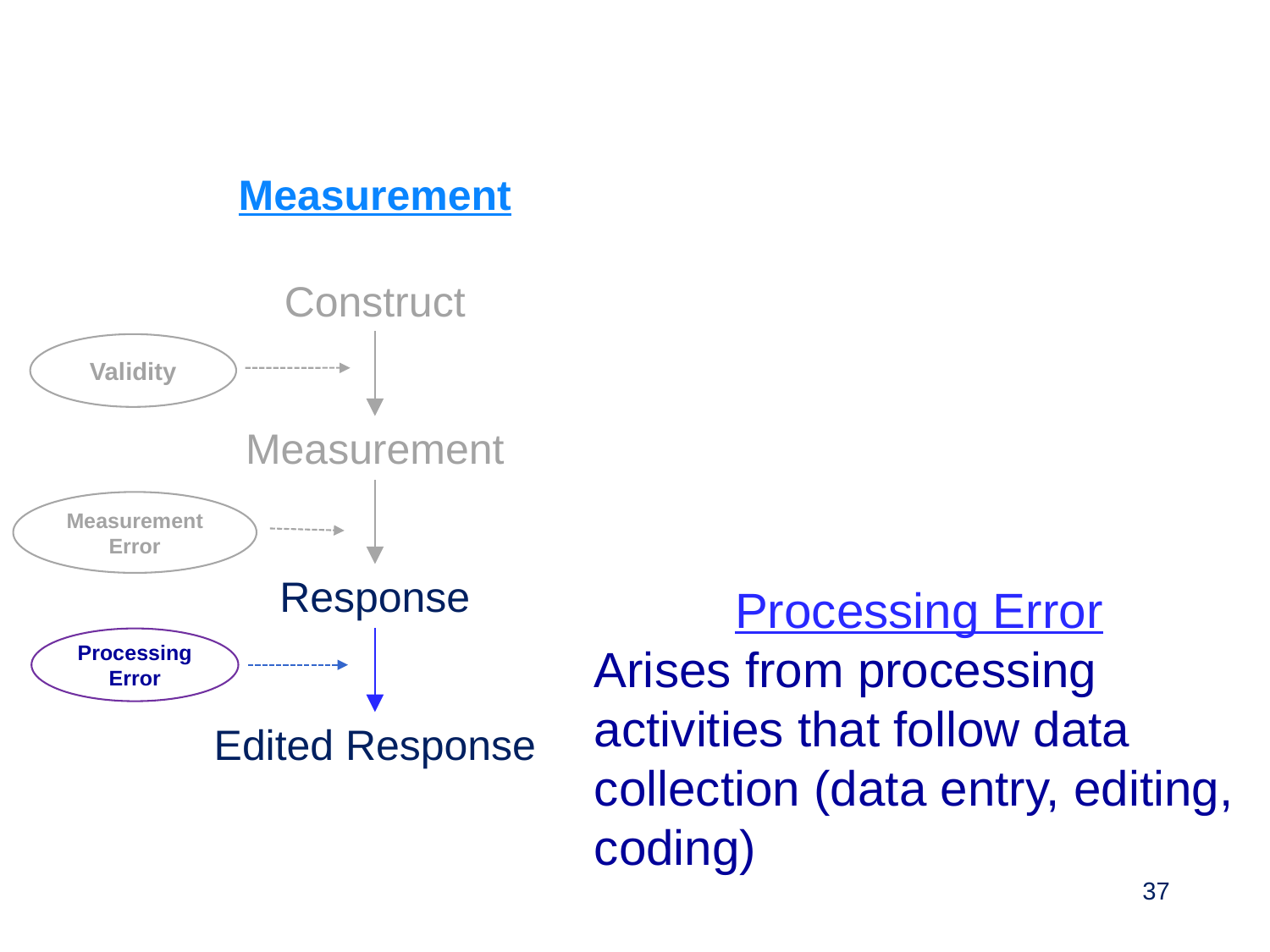

Measurement
Construct
Validity
Measurement
Measurement Error
Response
Processing Error
Arises from processing activities that follow data collection (data entry, editing, coding)
Processing Error
Edited Response
37